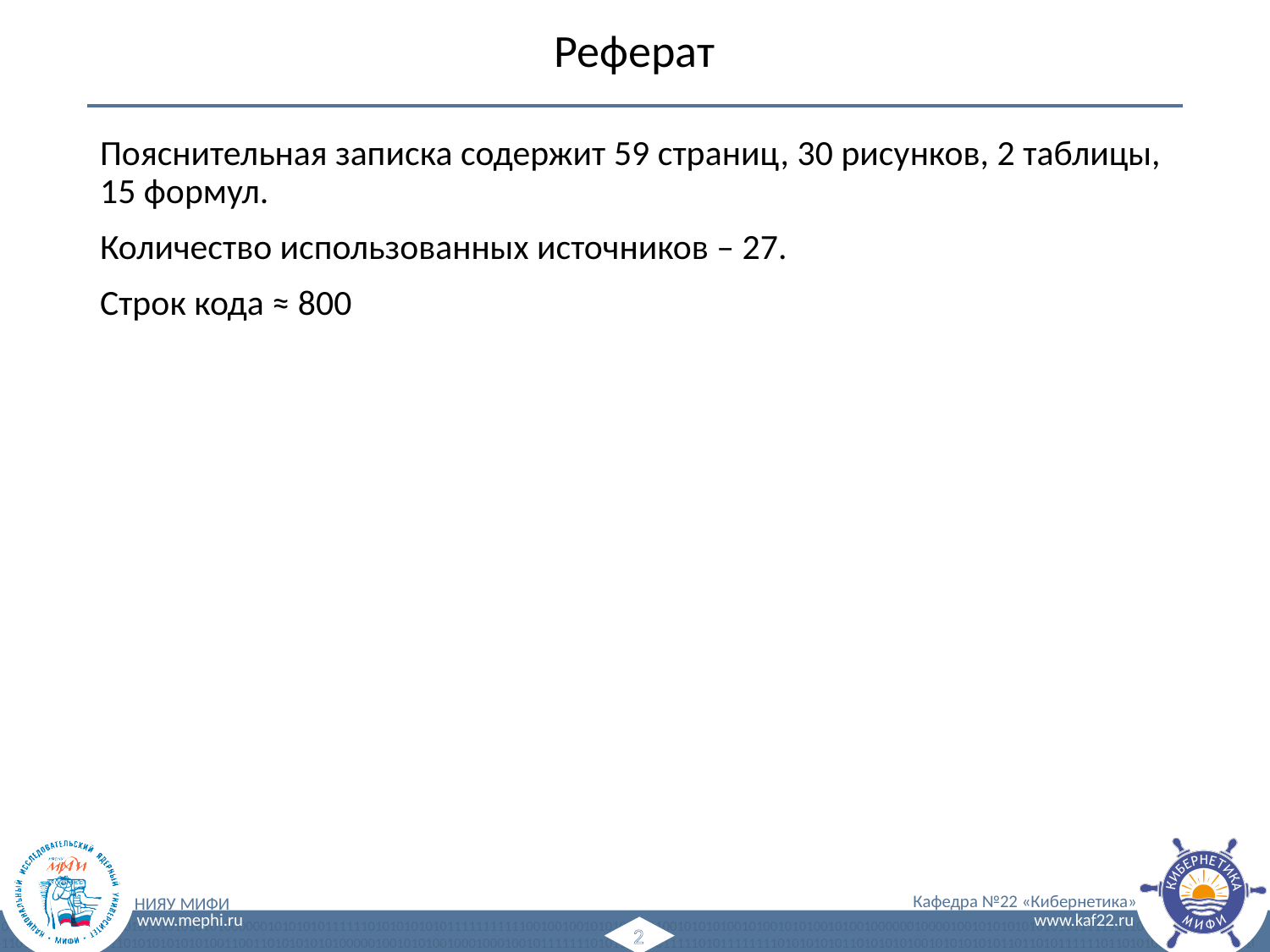

# Реферат
Пояснительная записка содержит 59 страниц, 30 рисунков, 2 таблицы, 15 формул.
Количество использованных источников – 27.
Строк кода ≈ 800
2